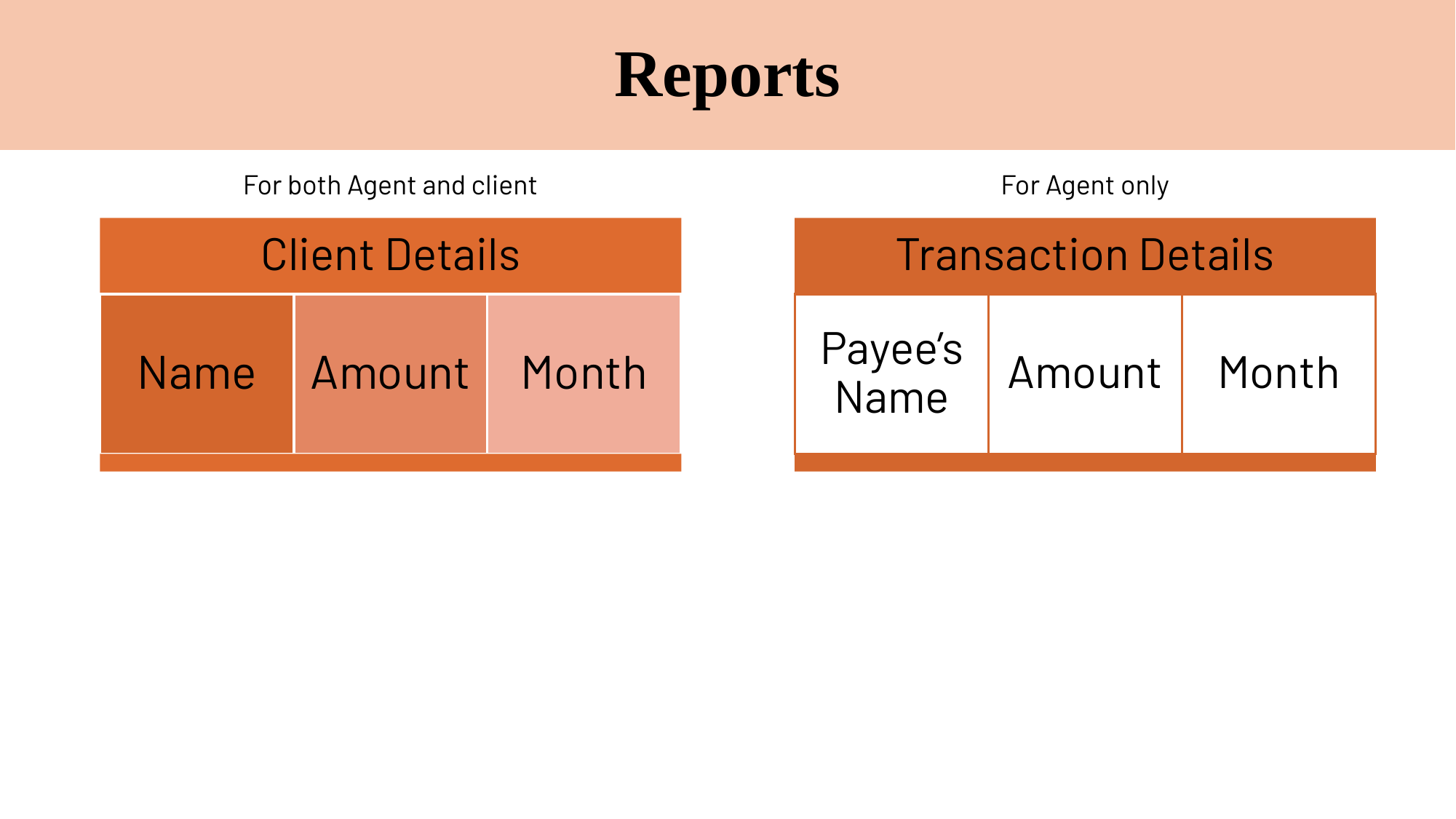

# Reports
For both Agent and client
For Agent only
Client Details
Name
Amount
Month
Transaction Details
Payee’s Name
Amount
Month